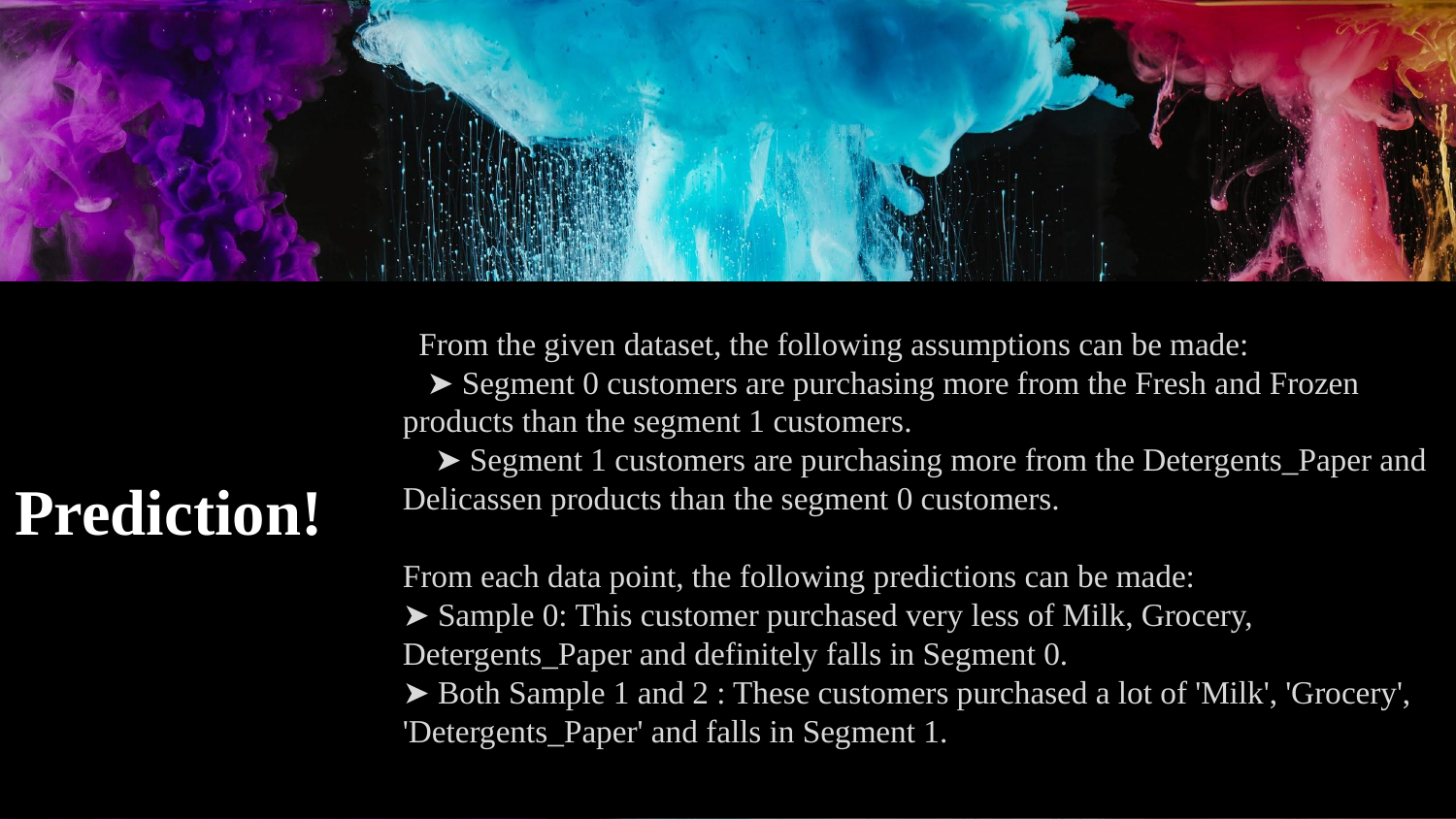

From the given dataset, the following assumptions can be made:
   ➤ Segment 0 customers are purchasing more from the Fresh and Frozen  products than the segment 1 customers.
    ➤ Segment 1 customers are purchasing more from the Detergents_Paper and Delicassen products than the segment 0 customers.

From each data point, the following predictions can be made:
➤ Sample 0: This customer purchased very less of Milk, Grocery, Detergents_Paper and definitely falls in Segment 0.
➤ Both Sample 1 and 2 : These customers purchased a lot of 'Milk', 'Grocery', 'Detergents_Paper' and falls in Segment 1.

# Prediction!